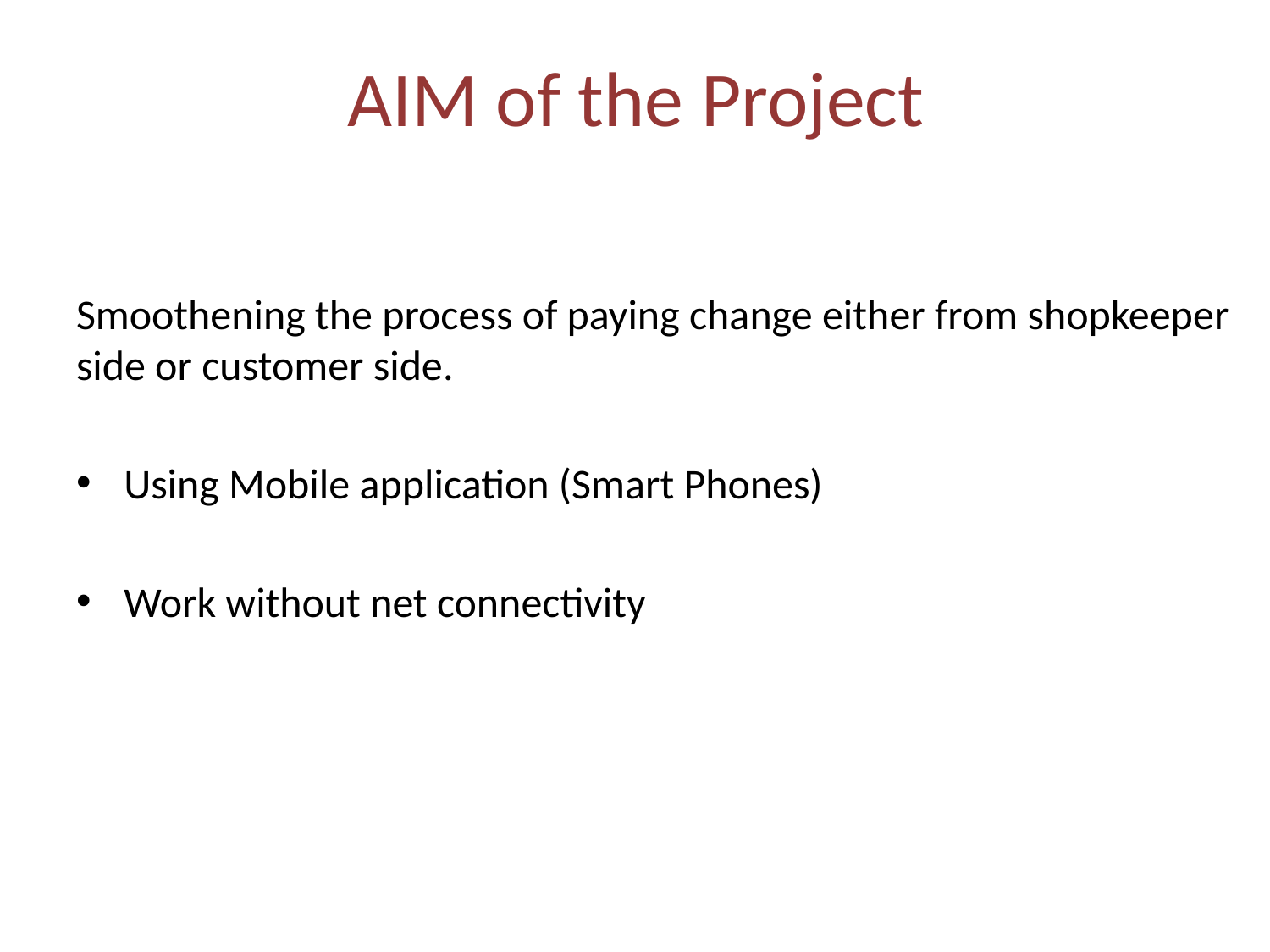

# AIM of the Project

Smoothening the process of paying change either from shopkeeper side or customer side.

Using Mobile application (Smart Phones)

Work without net connectivity